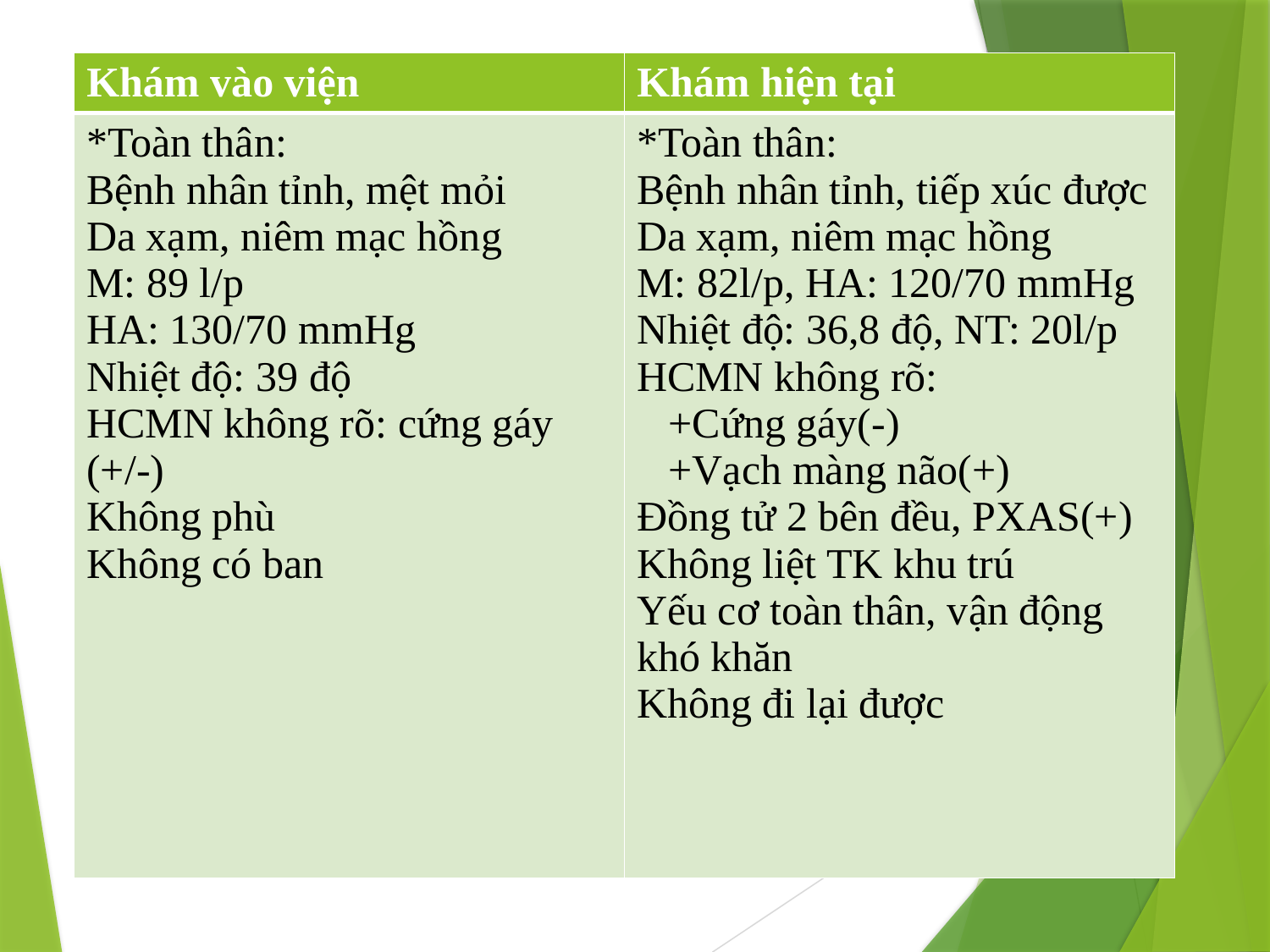

| Khám vào viện | Khám hiện tại |
| --- | --- |
| \*Toàn thân: Bệnh nhân tỉnh, mệt mỏi Da xạm, niêm mạc hồng M: 89 l/p HA: 130/70 mmHg Nhiệt độ: 39 độ HCMN không rõ: cứng gáy (+/-) Không phù Không có ban | \*Toàn thân: Bệnh nhân tỉnh, tiếp xúc được Da xạm, niêm mạc hồng M: 82l/p, HA: 120/70 mmHg Nhiệt độ: 36,8 độ, NT: 20l/p HCMN không rõ: +Cứng gáy(-) +Vạch màng não(+) Đồng tử 2 bên đều, PXAS(+) Không liệt TK khu trú Yếu cơ toàn thân, vận động khó khăn Không đi lại được |